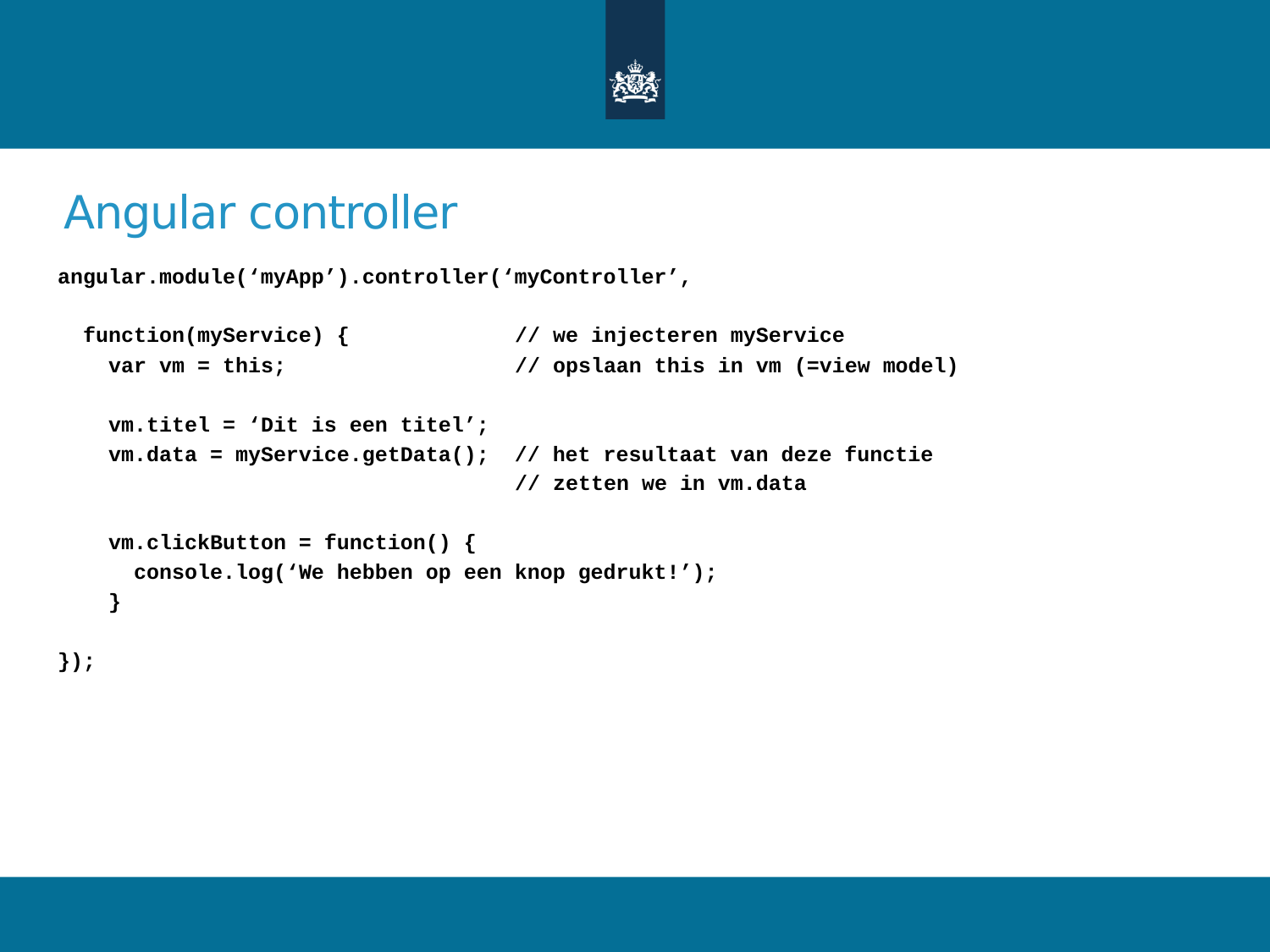

# Angular controller
angular.module(‘myApp’).controller(‘myController’,

  function(myService) {	      // we injecteren myService
    var vm = this;		      // opslaan this in vm (=view model)

    vm.titel = ‘Dit is een titel’;
    vm.data = myService.getData();  // het resultaat van deze functie
			      // zetten we in vm.data

    vm.clickButton = function() {
      console.log(‘We hebben op een knop gedrukt!’);
    }

});